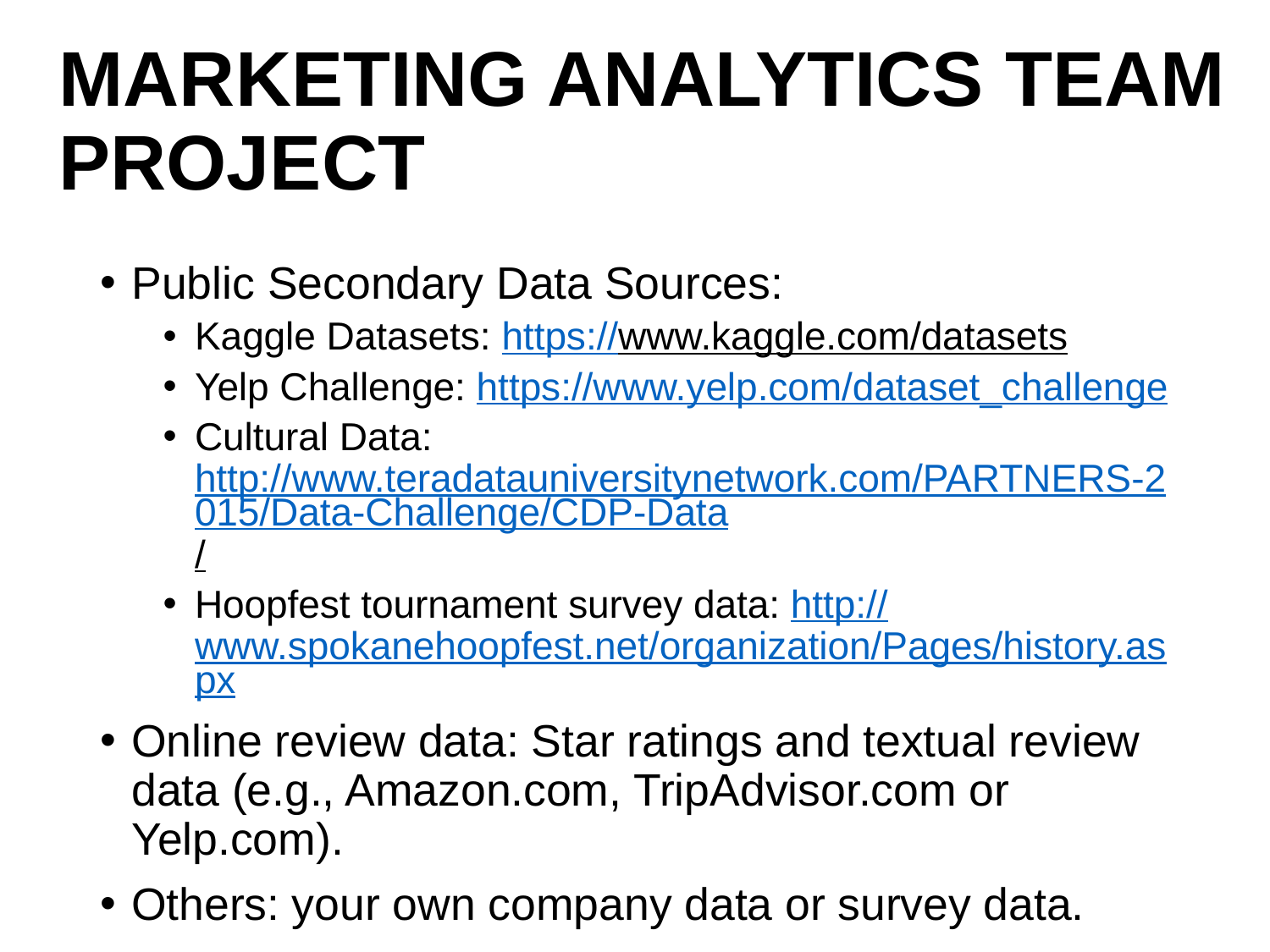

# Marketing Analytics Team Project
Public Secondary Data Sources:
Kaggle Datasets: https://www.kaggle.com/datasets
Yelp Challenge: https://www.yelp.com/dataset_challenge
Cultural Data: http://www.teradatauniversitynetwork.com/PARTNERS-2015/Data-Challenge/CDP-Data/
Hoopfest tournament survey data: http://www.spokanehoopfest.net/organization/Pages/history.aspx
Online review data: Star ratings and textual review data (e.g., Amazon.com, TripAdvisor.com or Yelp.com).
Others: your own company data or survey data.